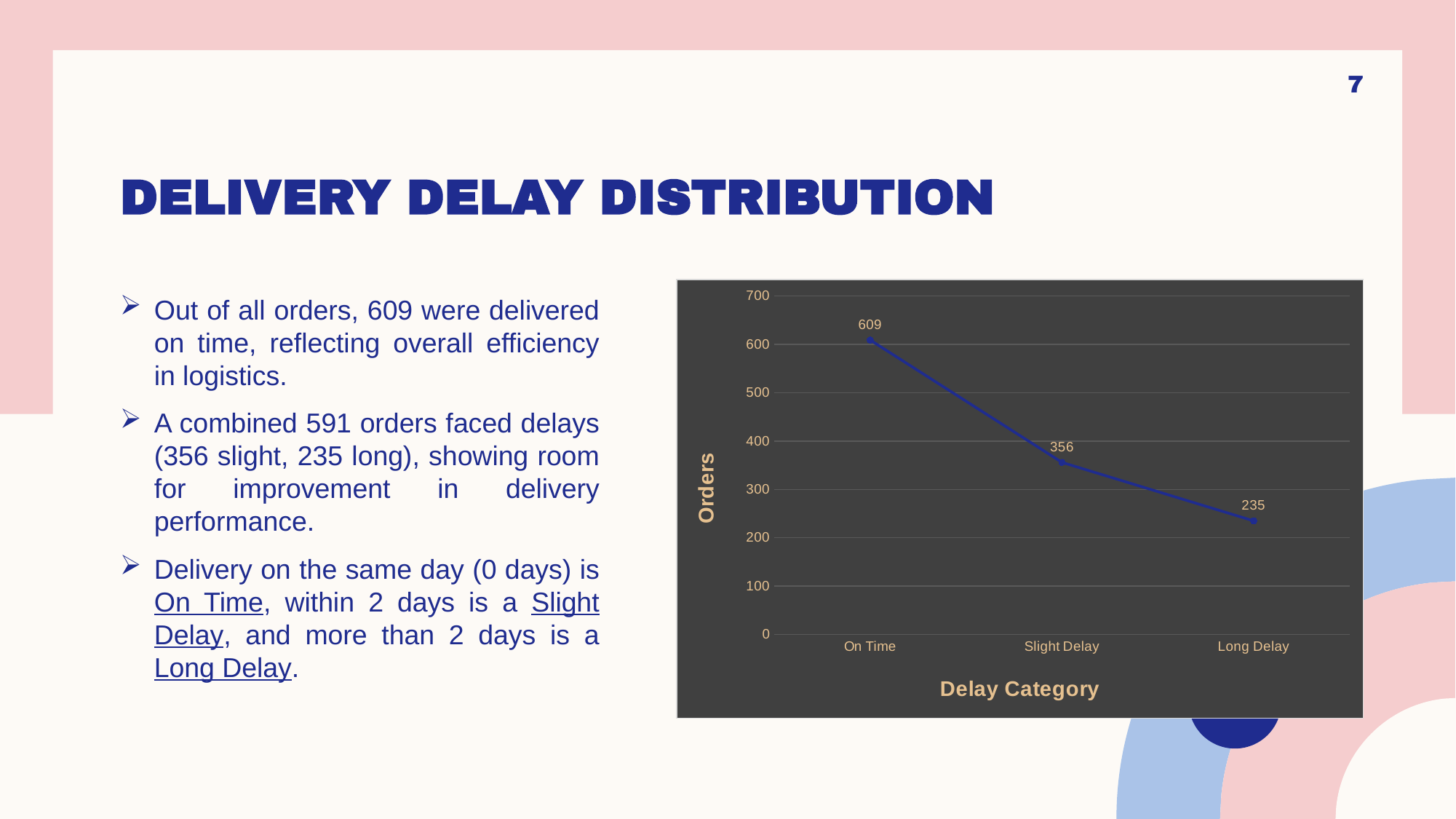

7
# Delivery delay distribution

### Chart

| Category | Total |
|---|---|
| On Time | 609.0 |
| Slight Delay | 356.0 |
| Long Delay | 235.0 |
Out of all orders, 609 were delivered on time, reflecting overall efficiency in logistics.
A combined 591 orders faced delays (356 slight, 235 long), showing room for improvement in delivery performance.
Delivery on the same day (0 days) is On Time, within 2 days is a Slight Delay, and more than 2 days is a Long Delay.